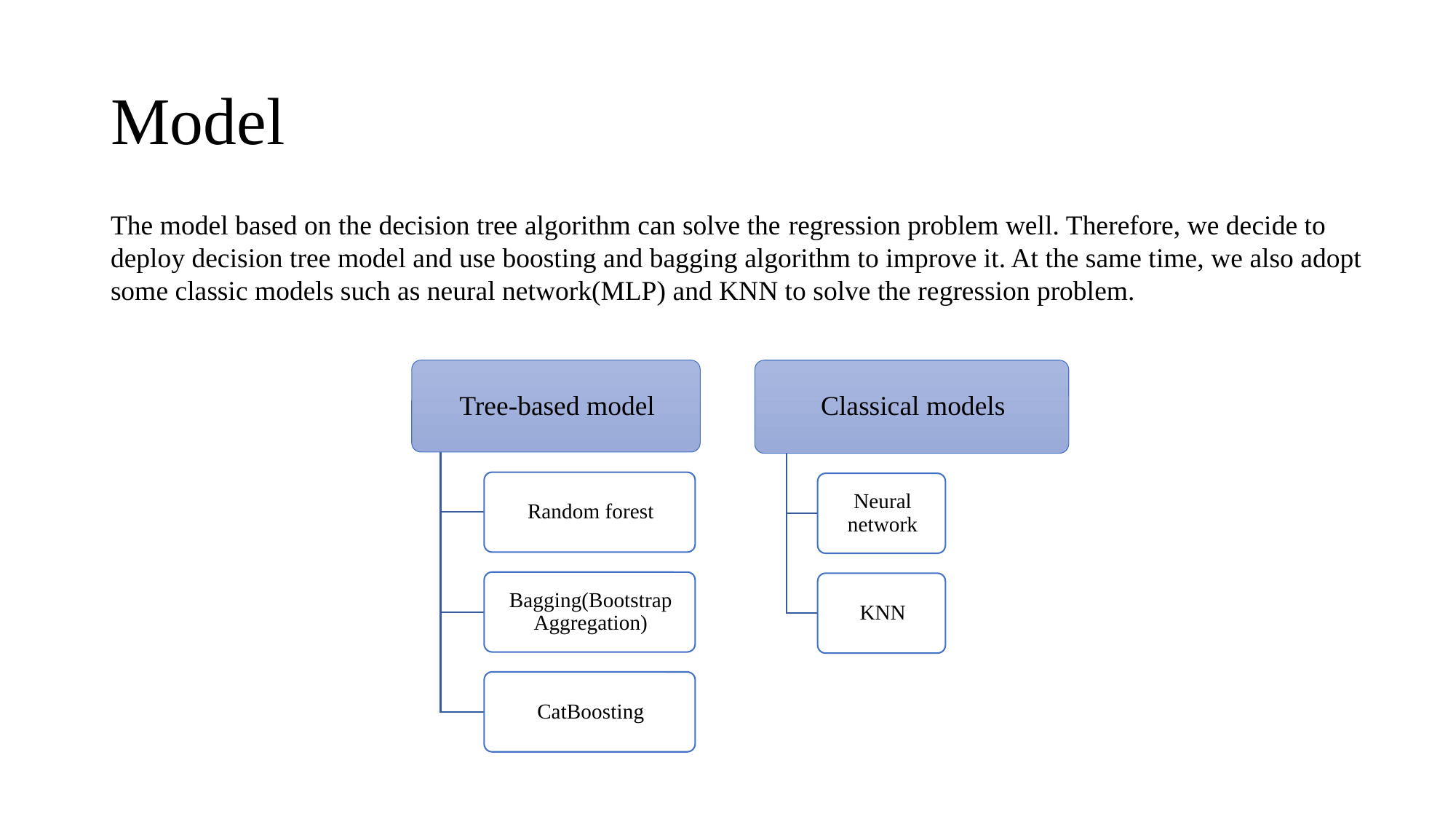

# Model
The model based on the decision tree algorithm can solve the regression problem well. Therefore, we decide to deploy decision tree model and use boosting and bagging algorithm to improve it. At the same time, we also adopt some classic models such as neural network(MLP) and KNN to solve the regression problem.
Tree-based model
Random forest
Bagging(Bootstrap Aggregation)
CatBoosting
Classical models
Neural network
KNN